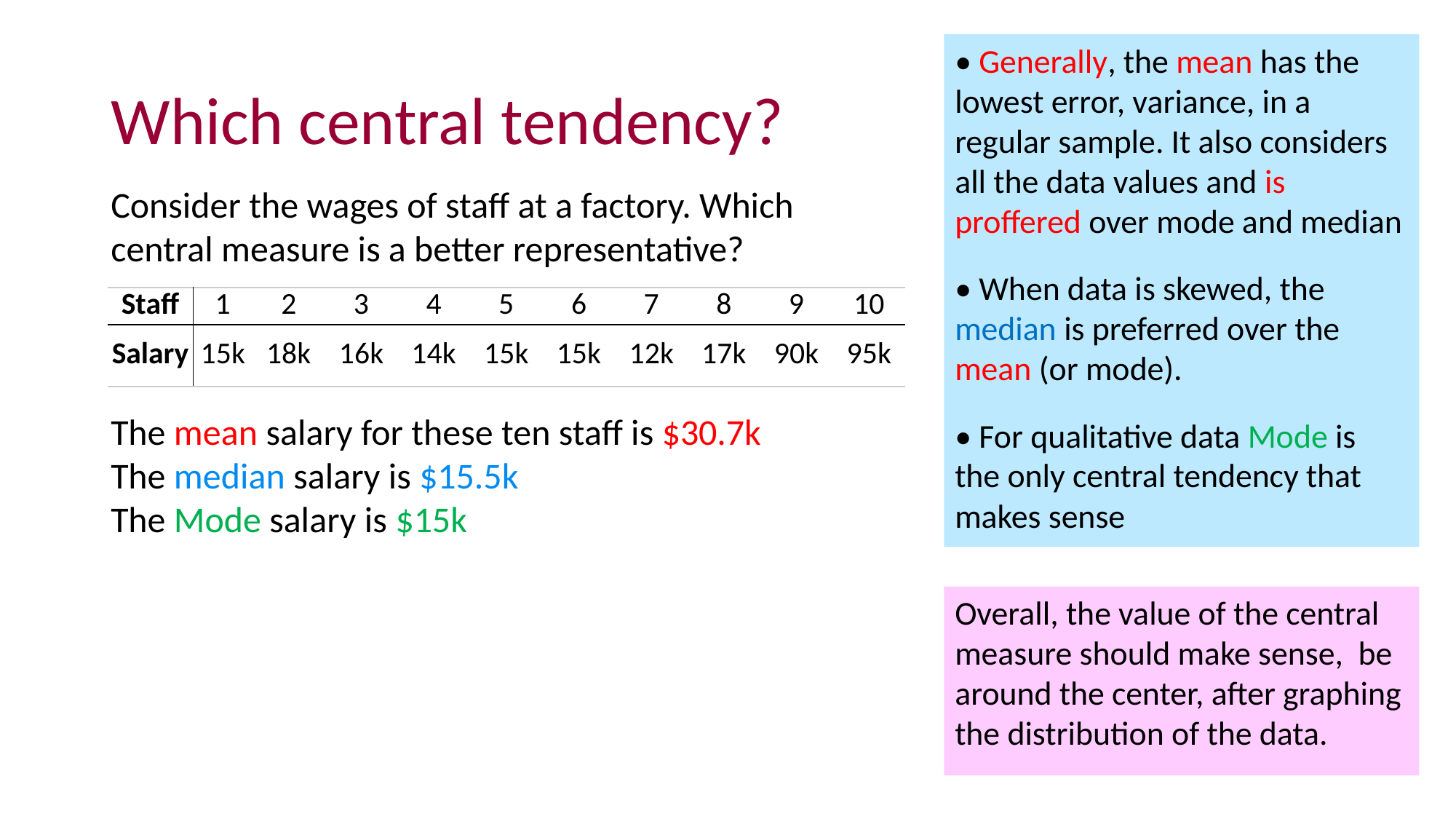

• Generally, the mean has the lowest error, variance, in a regular sample. It also considers all the data values and is proffered over mode and median

• When data is skewed, the median is preferred over the mean (or mode).

• For qualitative data Mode is the only central tendency that makes sense
# Which central tendency?
Consider the wages of staff at a factory. Which central measure is a better representative?
| Staff | 1 | 2 | 3 | 4 | 5 | 6 | 7 | 8 | 9 | 10 |
| --- | --- | --- | --- | --- | --- | --- | --- | --- | --- | --- |
| Salary | 15k | 18k | 16k | 14k | 15k | 15k | 12k | 17k | 90k | 95k |
The mean salary for these ten staff is $30.7k
The median salary is $15.5k
The Mode salary is $15k
Overall, the value of the central measure should make sense,  be around the center, after graphing the distribution of the data.